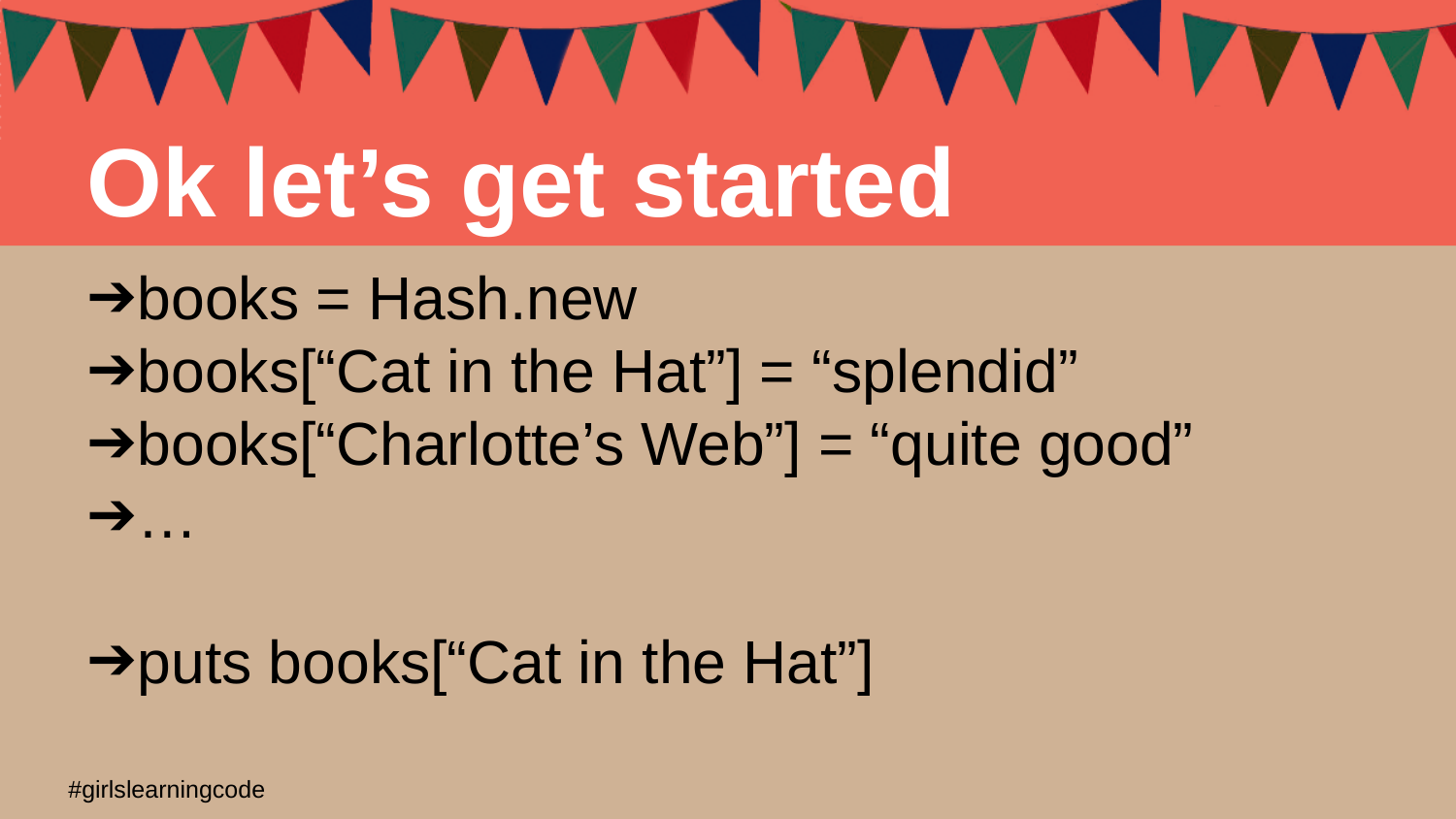

Ok let’s get started
books = Hash.new
books[“Cat in the Hat”] = “splendid”
books[“Charlotte’s Web”] = “quite good”
…

puts books[“Cat in the Hat”]